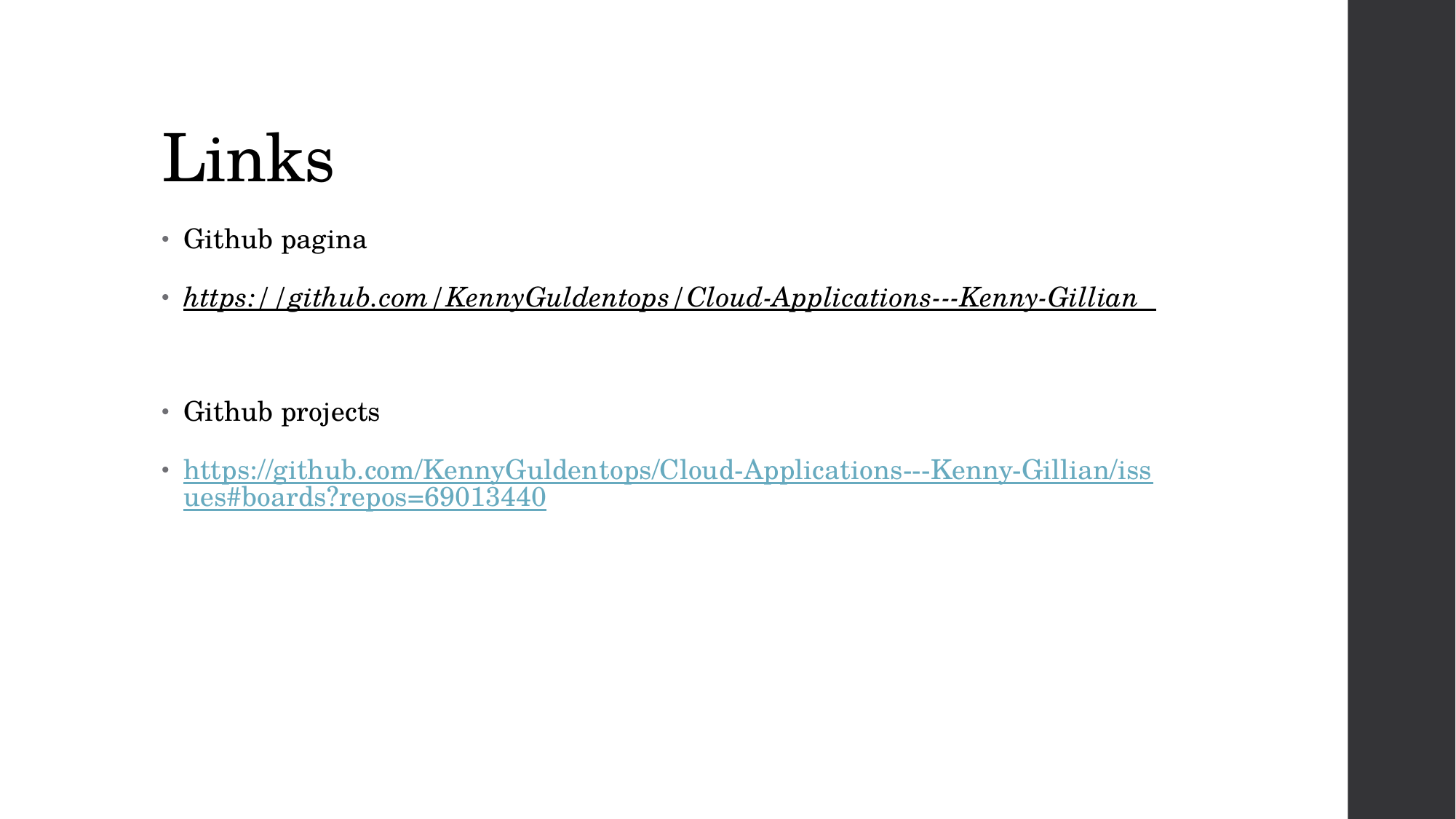

# Links
Github pagina
https://github.com/KennyGuldentops/Cloud-Applications---Kenny-Gillian

Github projects
https://github.com/KennyGuldentops/Cloud-Applications---Kenny-Gillian/issues#boards?repos=69013440